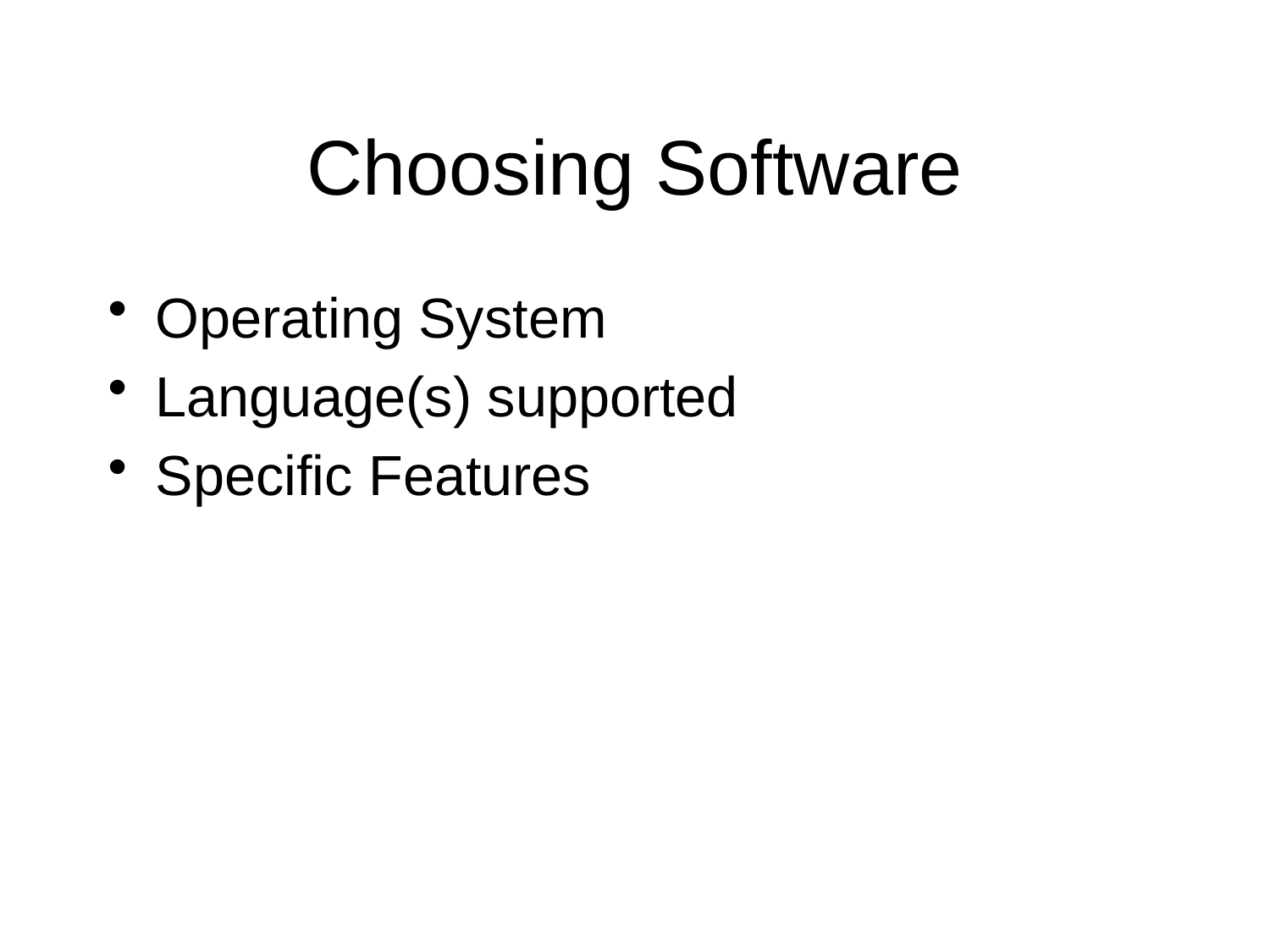

# Choosing Software
Operating System
Language(s) supported
Specific Features